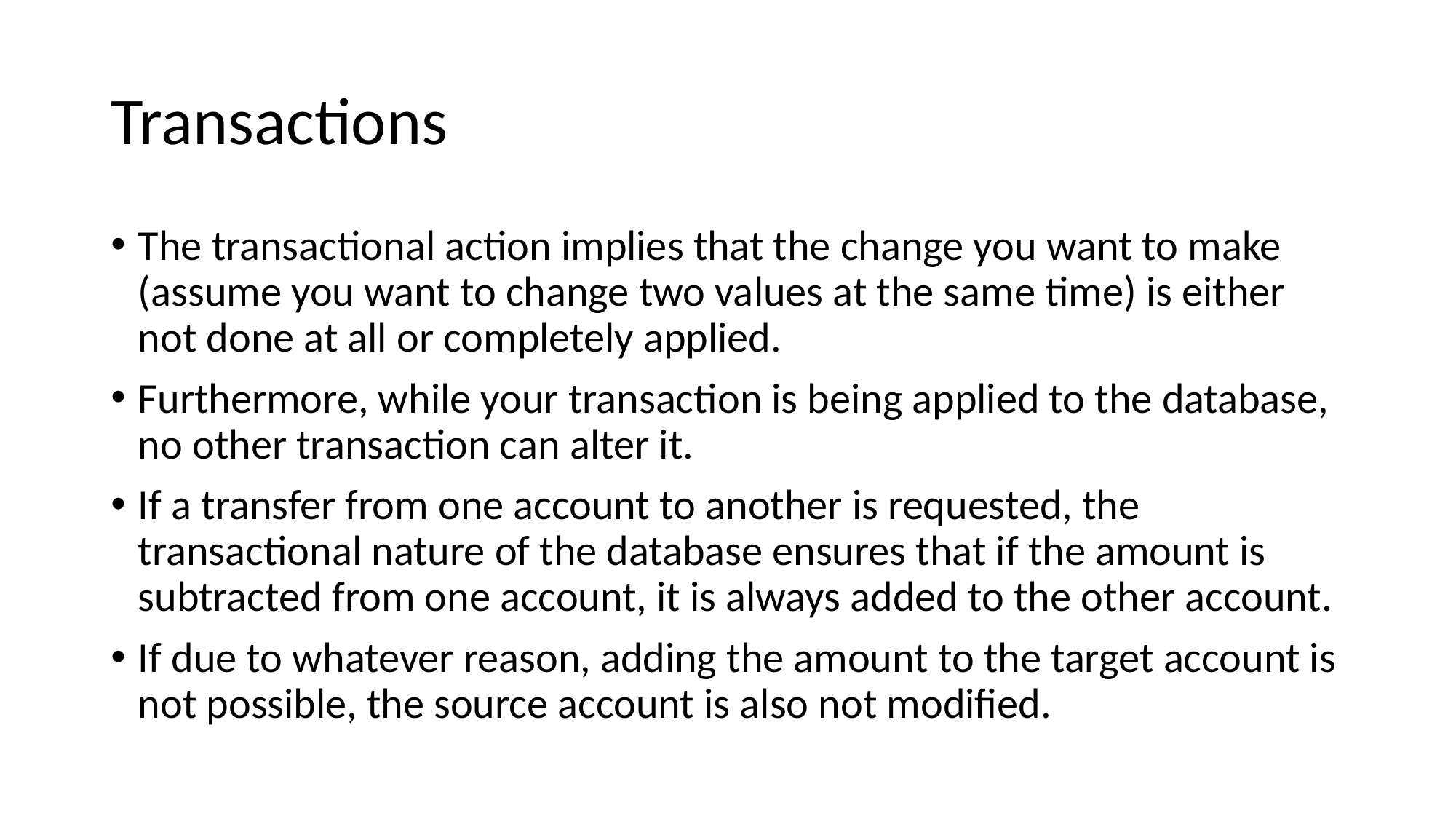

# Transactions
The transactional action implies that the change you want to make (assume you want to change two values at the same time) is either not done at all or completely applied.
Furthermore, while your transaction is being applied to the database, no other transaction can alter it.
If a transfer from one account to another is requested, the transactional nature of the database ensures that if the amount is subtracted from one account, it is always added to the other account.
If due to whatever reason, adding the amount to the target account is not possible, the source account is also not modified.